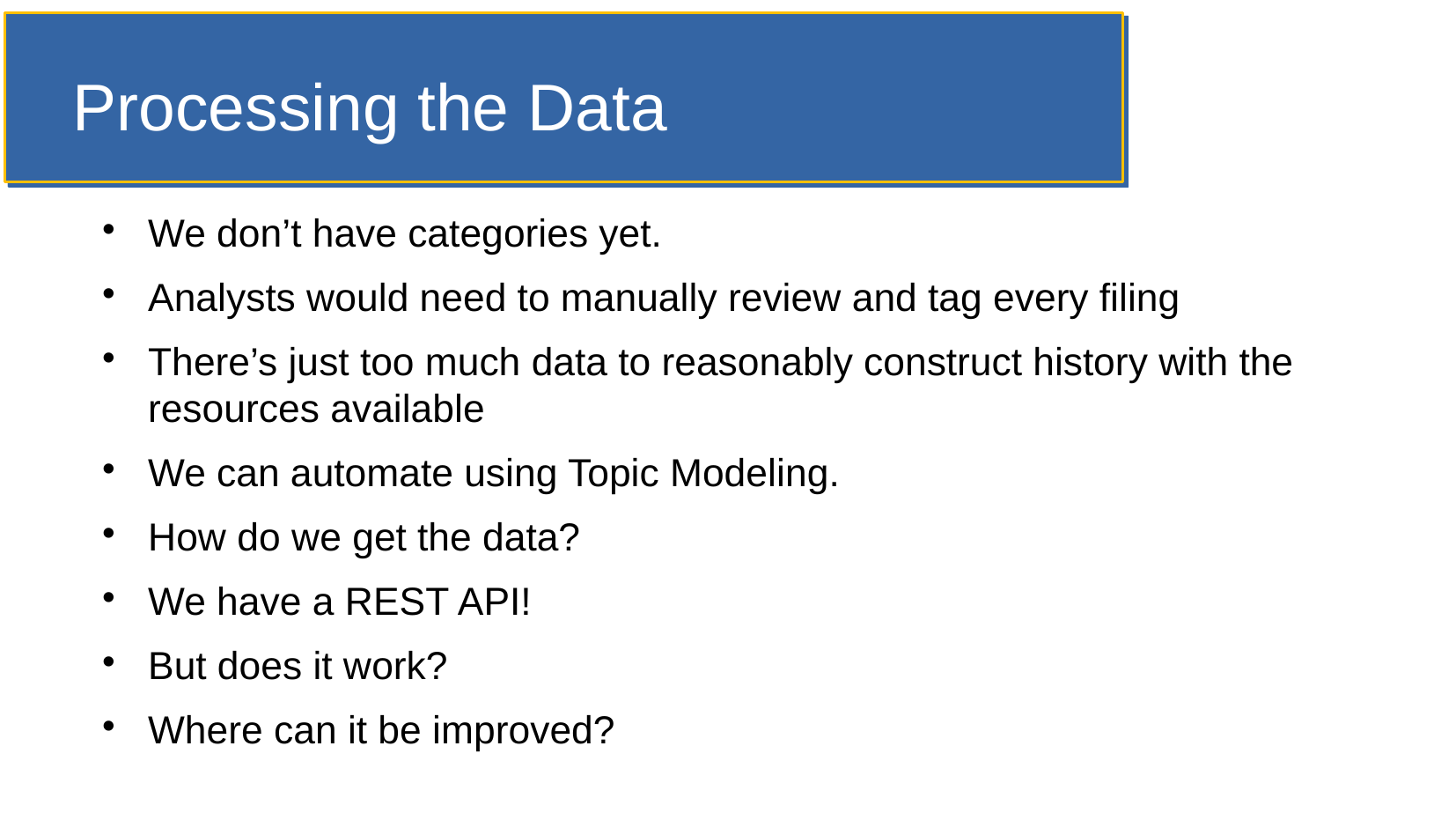

Processing the Data
We don’t have categories yet.
Analysts would need to manually review and tag every filing
There’s just too much data to reasonably construct history with the resources available
We can automate using Topic Modeling.
How do we get the data?
We have a REST API!
But does it work?
Where can it be improved?